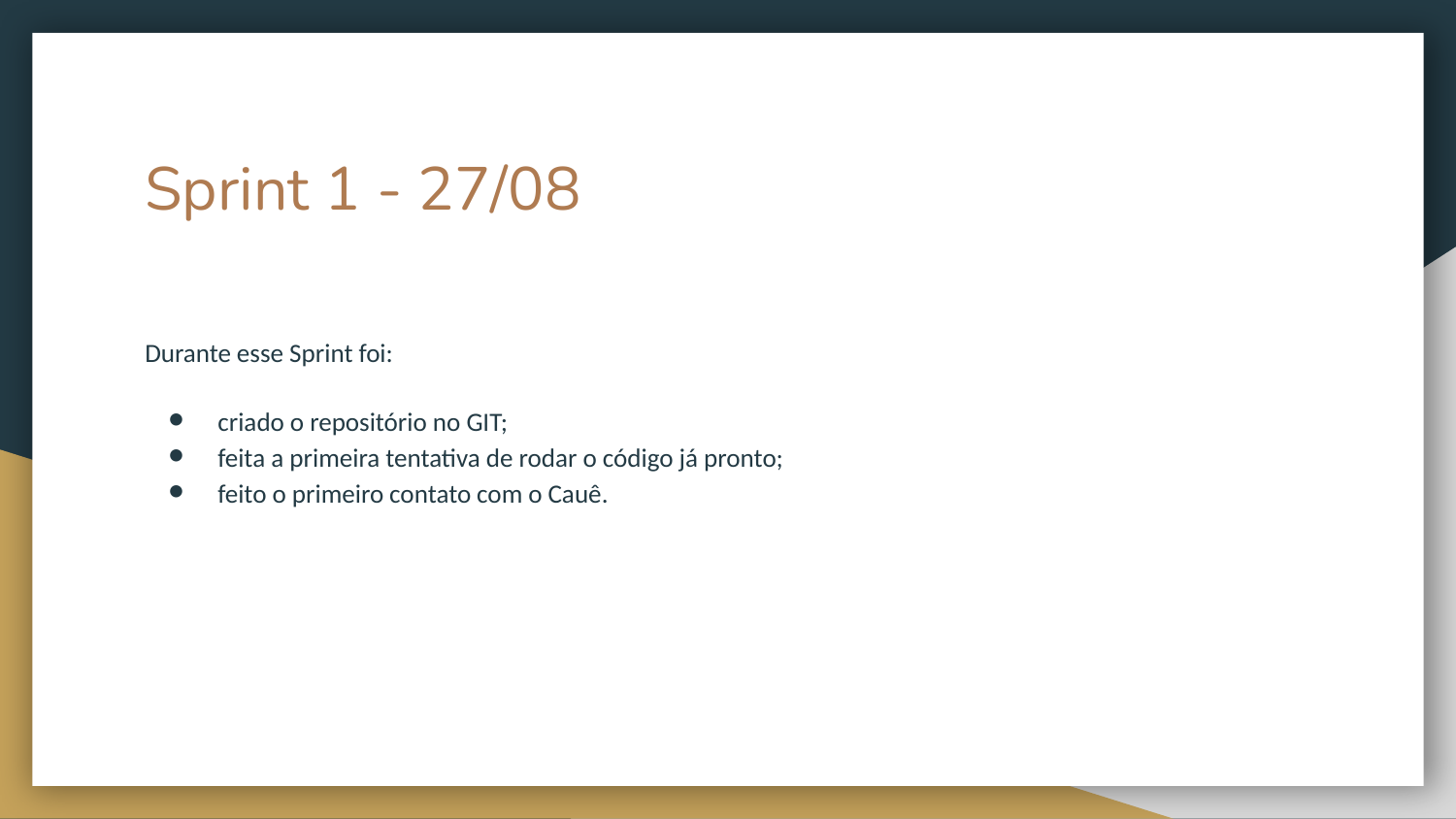

# Sprint 1 - 27/08
Durante esse Sprint foi:
criado o repositório no GIT;
feita a primeira tentativa de rodar o código já pronto;
feito o primeiro contato com o Cauê.